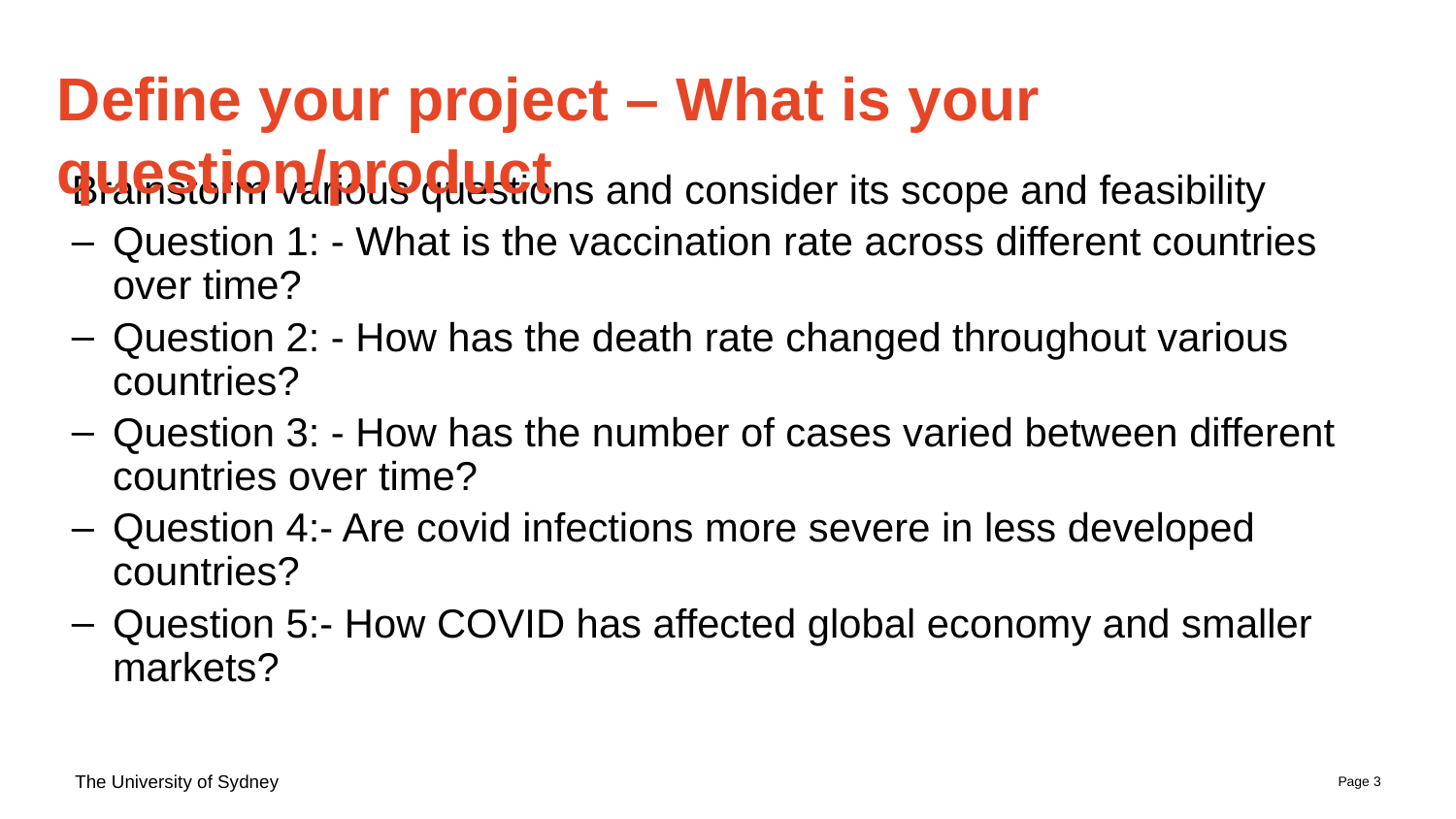

# Define your project – What is your question/product
Brainstorm various questions and consider its scope and feasibility
Question 1: - What is the vaccination rate across different countries over time?
Question 2: - How has the death rate changed throughout various countries?
Question 3: - How has the number of cases varied between different countries over time?
Question 4:- Are covid infections more severe in less developed countries?
Question 5:- How COVID has affected global economy and smaller markets?